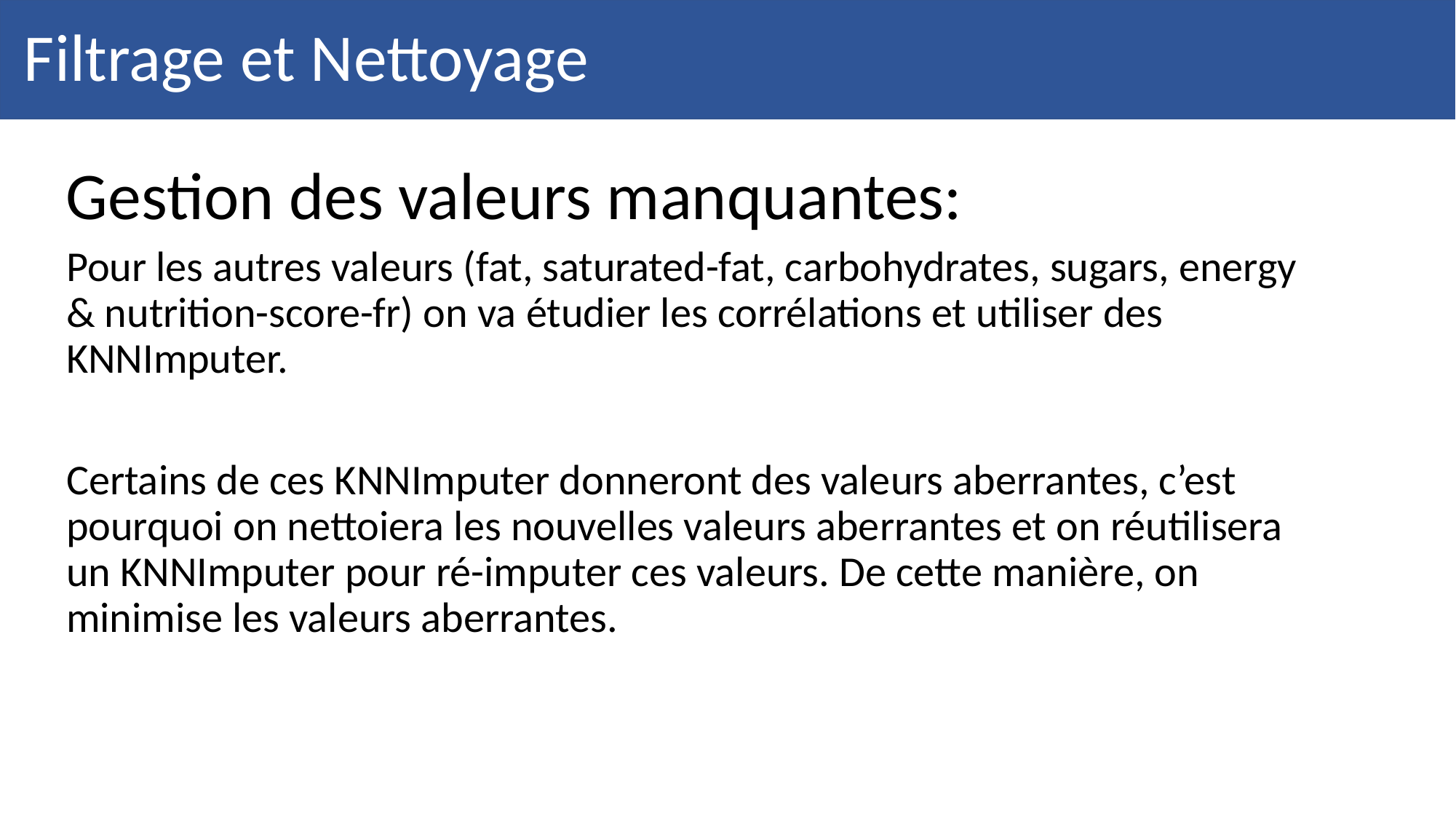

# Filtrage et Nettoyage
Gestion des valeurs manquantes:
Pour les autres valeurs (fat, saturated-fat, carbohydrates, sugars, energy & nutrition-score-fr) on va étudier les corrélations et utiliser des KNNImputer.

Certains de ces KNNImputer donneront des valeurs aberrantes, c’est pourquoi on nettoiera les nouvelles valeurs aberrantes et on réutilisera un KNNImputer pour ré-imputer ces valeurs. De cette manière, on minimise les valeurs aberrantes.